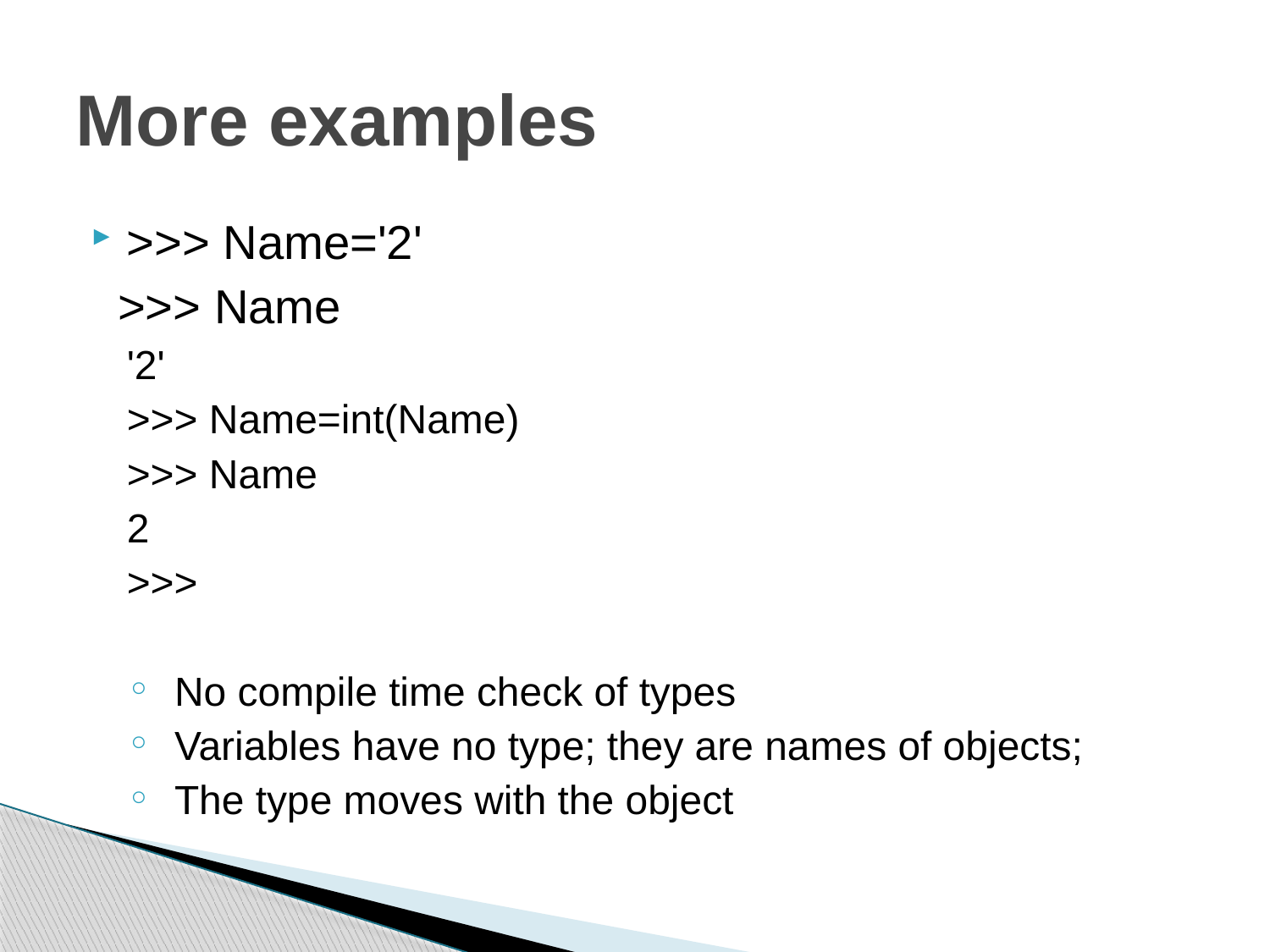

# More examples
>>> Name='2'
  >>> Name
'2'
>>> Name=int(Name)
>>> Name
2
>>>

No compile time check of types
Variables have no type; they are names of objects;
The type moves with the object